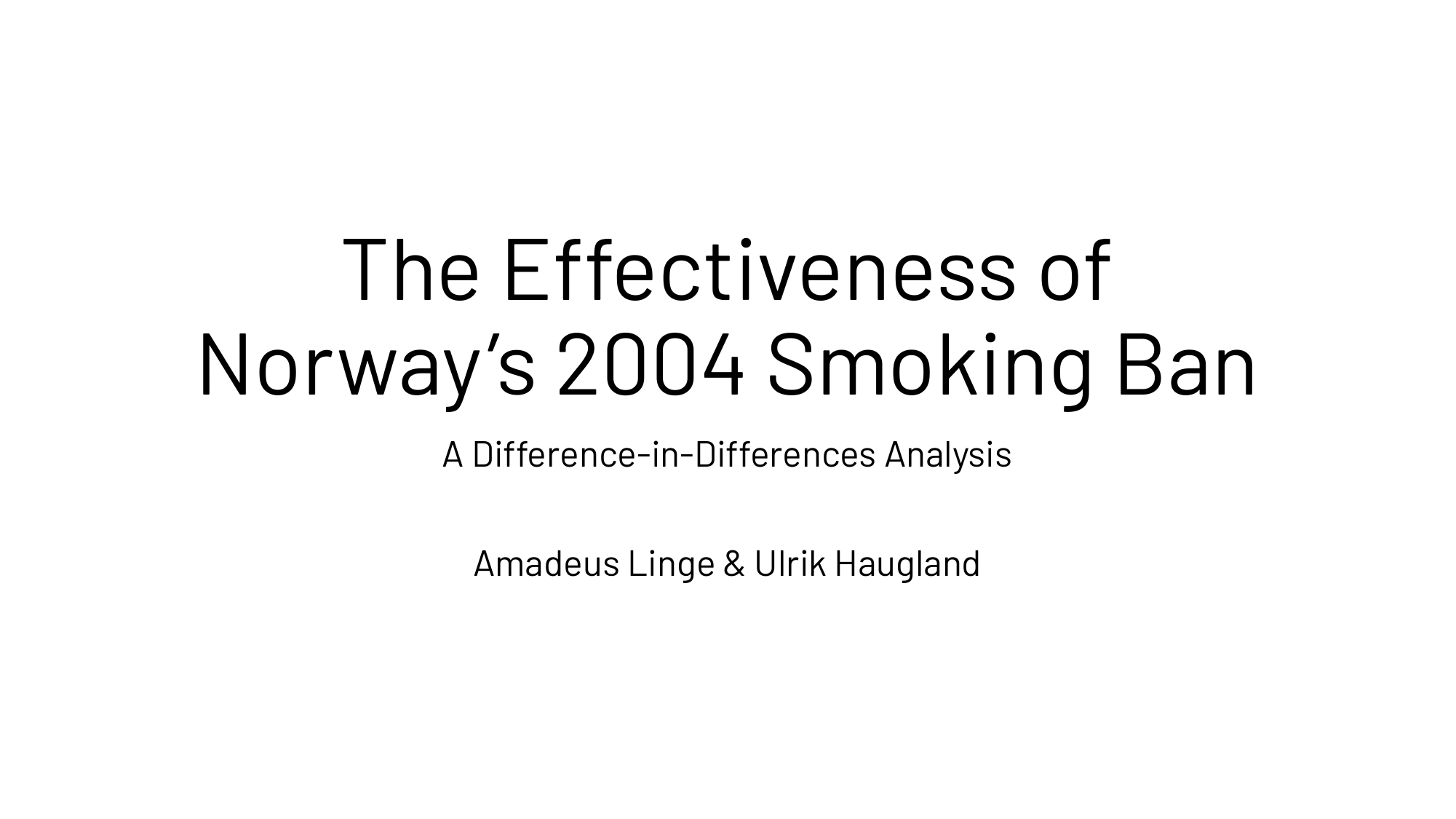

# The Effectiveness of Norway’s 2004 Smoking Ban
A Difference-in-Differences Analysis

Amadeus Linge & Ulrik Haugland